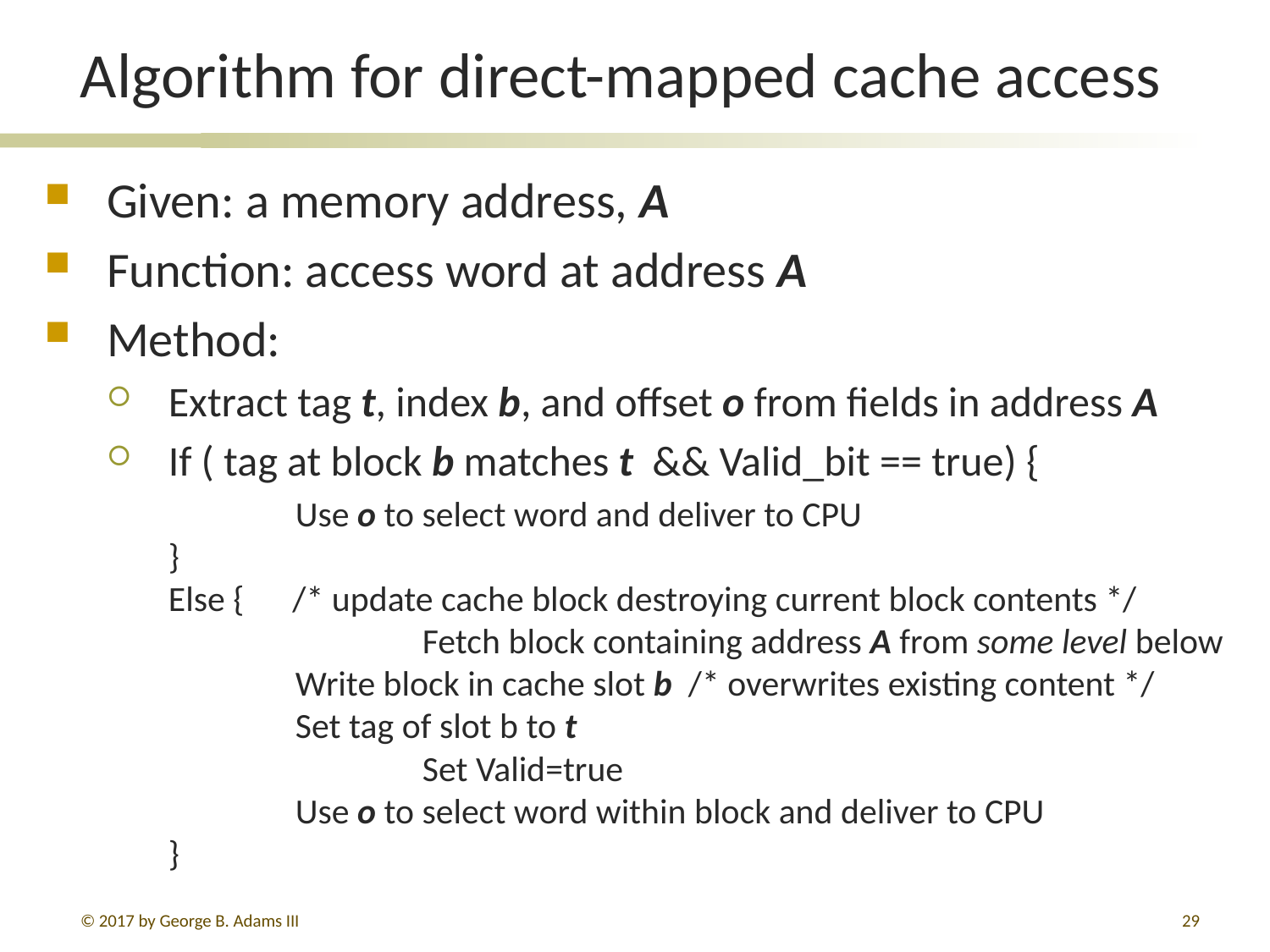

# Algorithm for direct-mapped cache access
Given: a memory address, A
Function: access word at address A
Method:
Extract tag t, index b, and offset o from fields in address A
If ( tag at block b matches t  && Valid_bit == true) {
 	Use o to select word and deliver to CPU
}
Else {      /* update cache block destroying current block contents */
	 	Fetch block containing address A from some level below
 	Write block in cache slot b  /* overwrites existing content */
 	Set tag of slot b to t
	 	Set Valid=true
 	Use o to select word within block and deliver to CPU
}
© 2017 by George B. Adams III
29